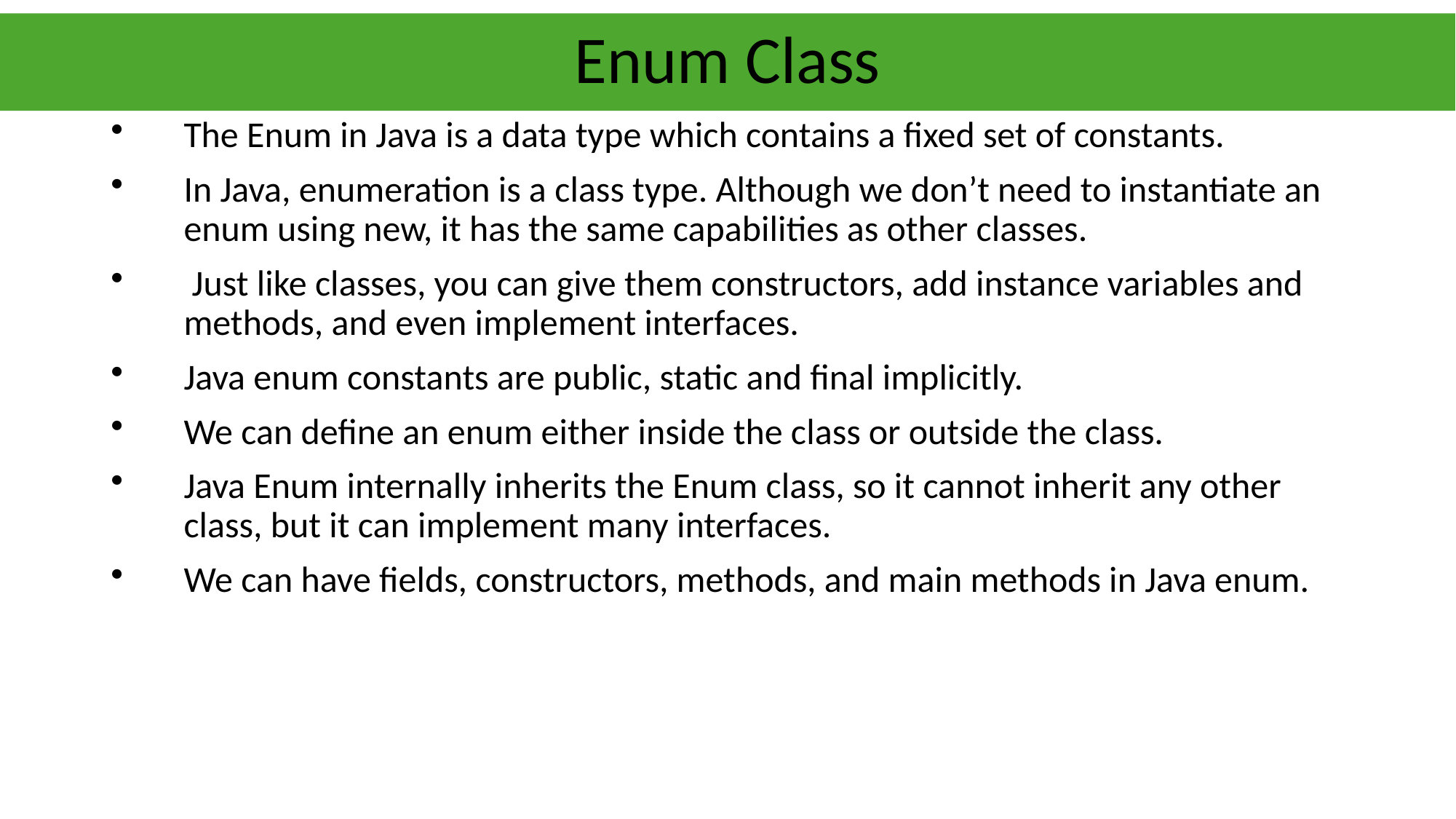

# Enum Class
The Enum in Java is a data type which contains a fixed set of constants.
In Java, enumeration is a class type. Although we don’t need to instantiate an enum using new, it has the same capabilities as other classes.
 Just like classes, you can give them constructors, add instance variables and methods, and even implement interfaces.
Java enum constants are public, static and final implicitly.
We can define an enum either inside the class or outside the class.
Java Enum internally inherits the Enum class, so it cannot inherit any other class, but it can implement many interfaces.
We can have fields, constructors, methods, and main methods in Java enum.